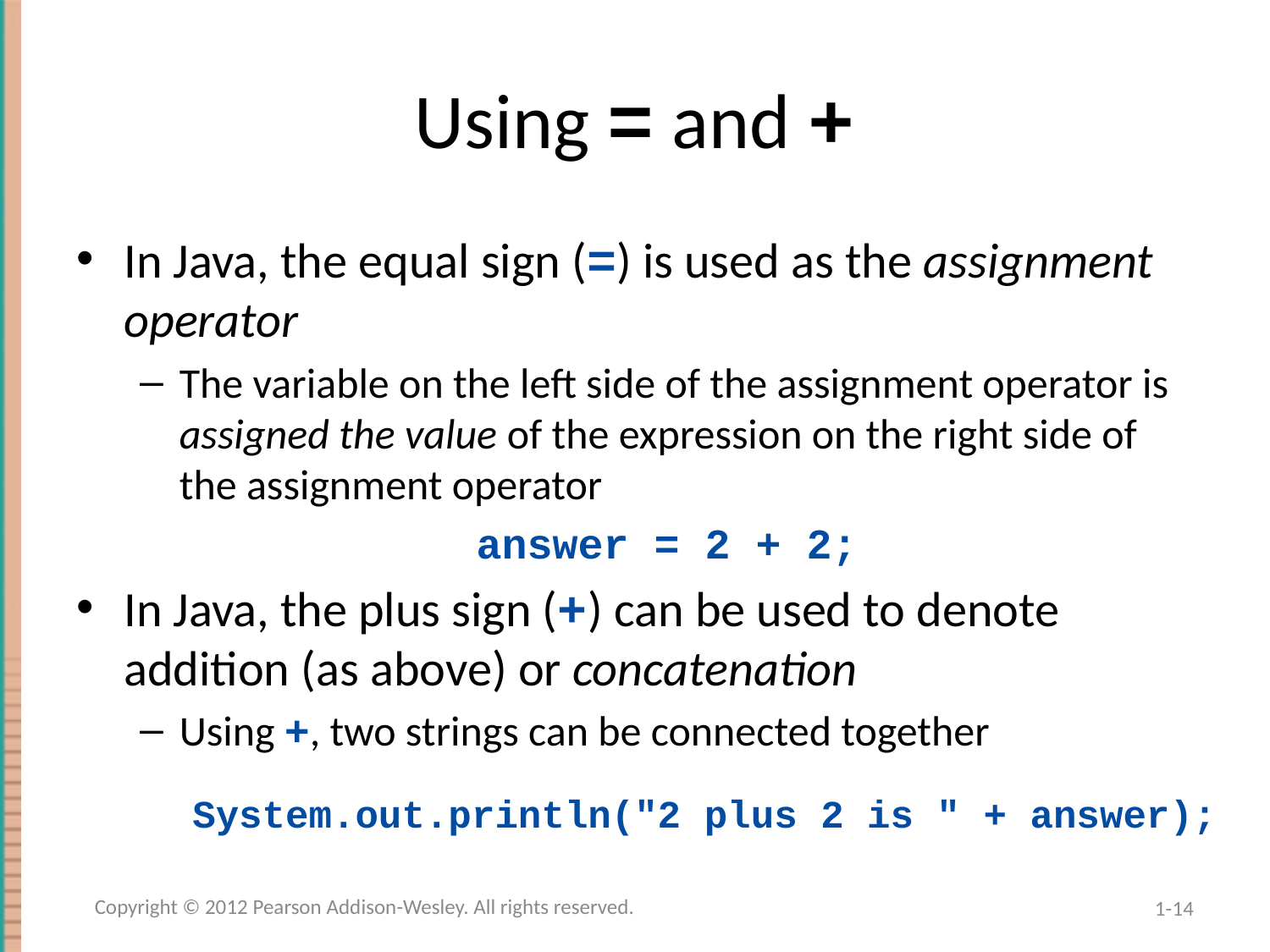

# Using = and +
In Java, the equal sign (=) is used as the assignment operator
The variable on the left side of the assignment operator is assigned the value of the expression on the right side of the assignment operator
answer = 2 + 2;
In Java, the plus sign (+) can be used to denote addition (as above) or concatenation
Using +, two strings can be connected together
System.out.println("2 plus 2 is " + answer);
Copyright © 2012 Pearson Addison-Wesley. All rights reserved.
1-14